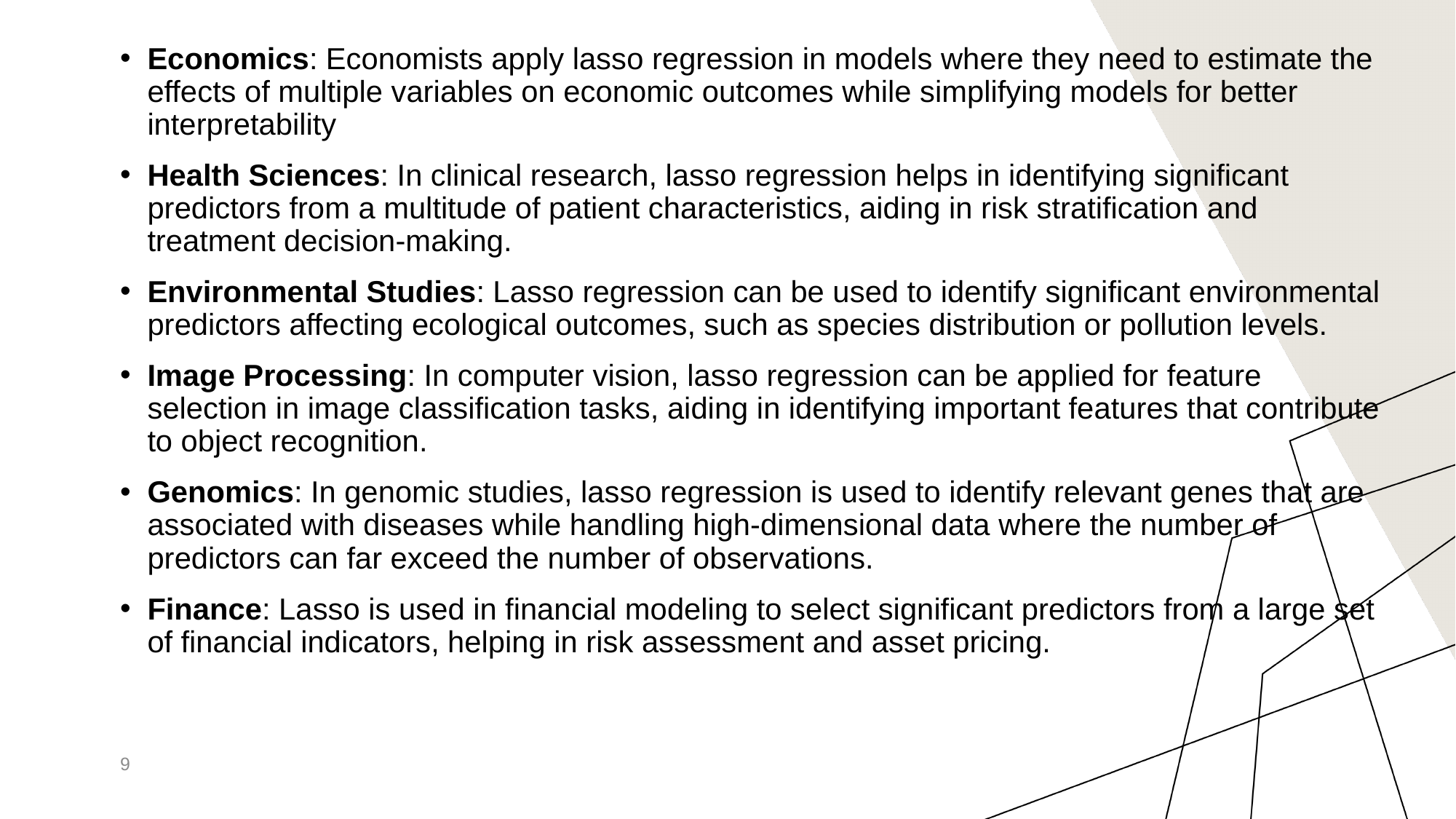

Economics: Economists apply lasso regression in models where they need to estimate the effects of multiple variables on economic outcomes while simplifying models for better interpretability
Health Sciences: In clinical research, lasso regression helps in identifying significant predictors from a multitude of patient characteristics, aiding in risk stratification and treatment decision-making.
Environmental Studies: Lasso regression can be used to identify significant environmental predictors affecting ecological outcomes, such as species distribution or pollution levels.
Image Processing: In computer vision, lasso regression can be applied for feature selection in image classification tasks, aiding in identifying important features that contribute to object recognition.
Genomics: In genomic studies, lasso regression is used to identify relevant genes that are associated with diseases while handling high-dimensional data where the number of predictors can far exceed the number of observations.
Finance: Lasso is used in financial modeling to select significant predictors from a large set of financial indicators, helping in risk assessment and asset pricing.
9